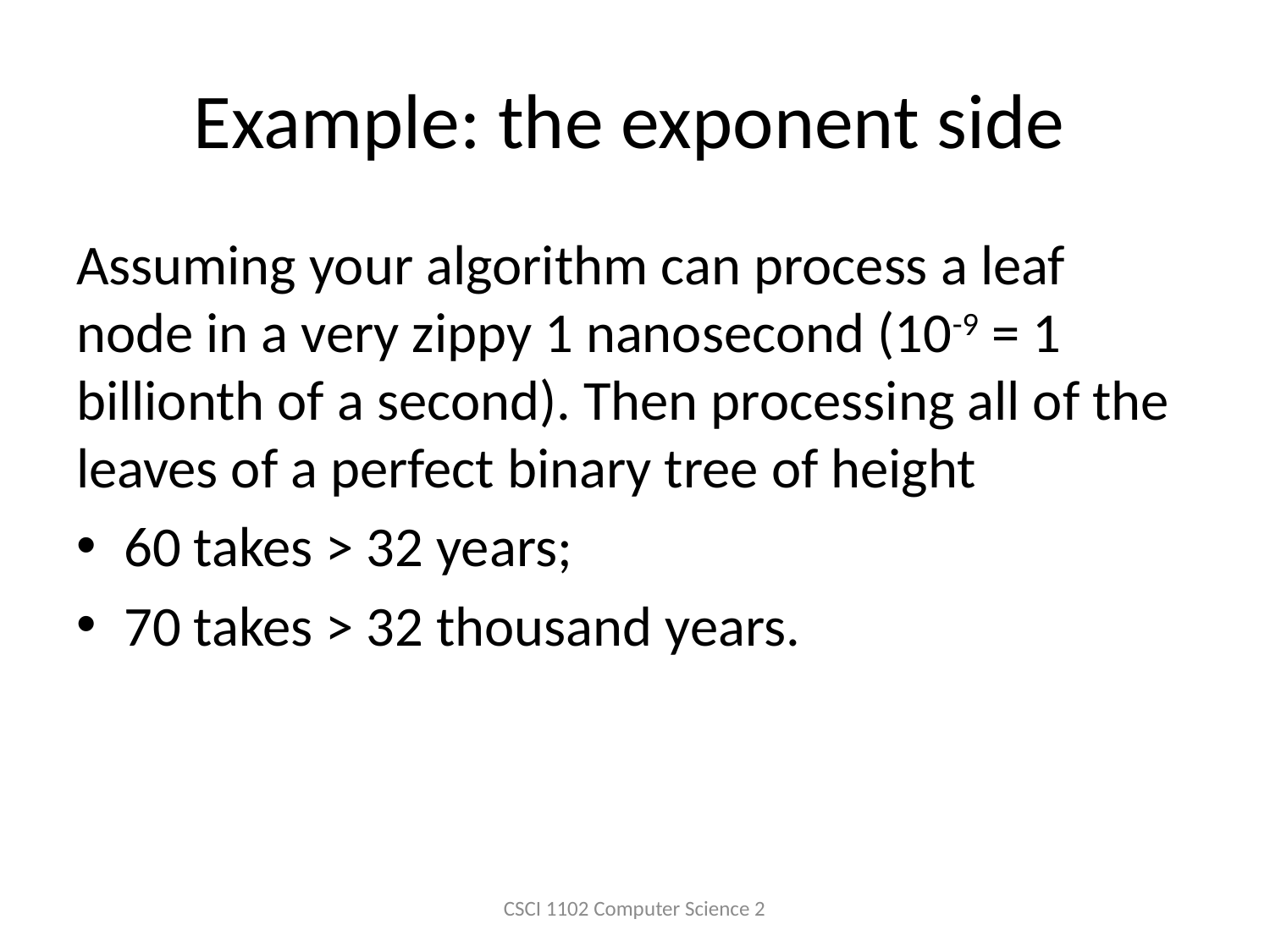

# Example: the exponent side
Assuming your algorithm can process a leaf node in a very zippy 1 nanosecond (10-9 = 1 billionth of a second). Then processing all of the leaves of a perfect binary tree of height
60 takes > 32 years;
70 takes > 32 thousand years.
CSCI 1102 Computer Science 2